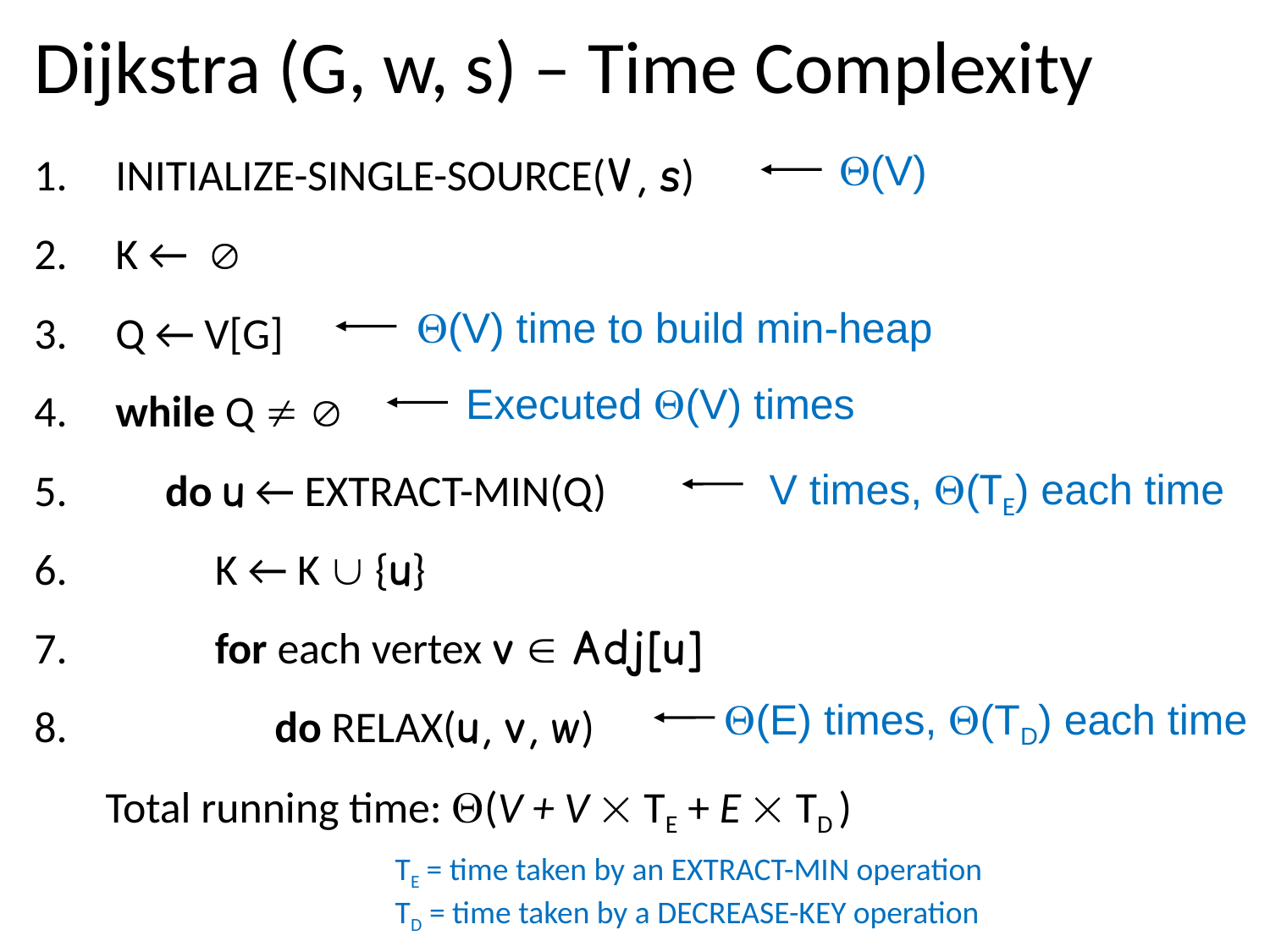

# Dijkstra (G, w, s) – Time Complexity
 INITIALIZE-SINGLE-SOURCE(V, s)
 K ←  ∅
 Q ← V[G]
 while Q ≠ ∅
      do u ← EXTRACT-MIN(Q)
           K ← K ∪ {u}
           for each vertex v ∈ Adj[u]
                 do RELAX(u, v, w)
	Total running time: Θ(V + V × TE + E × TD )
Θ(V)

Θ(V) time to build min-heap

Executed Θ(V) times

V times, Θ(TE) each time

Θ(E) times, Θ(TD) each time

TE = time taken by an EXTRACT-MIN operation
TD = time taken by a DECREASE-KEY operation